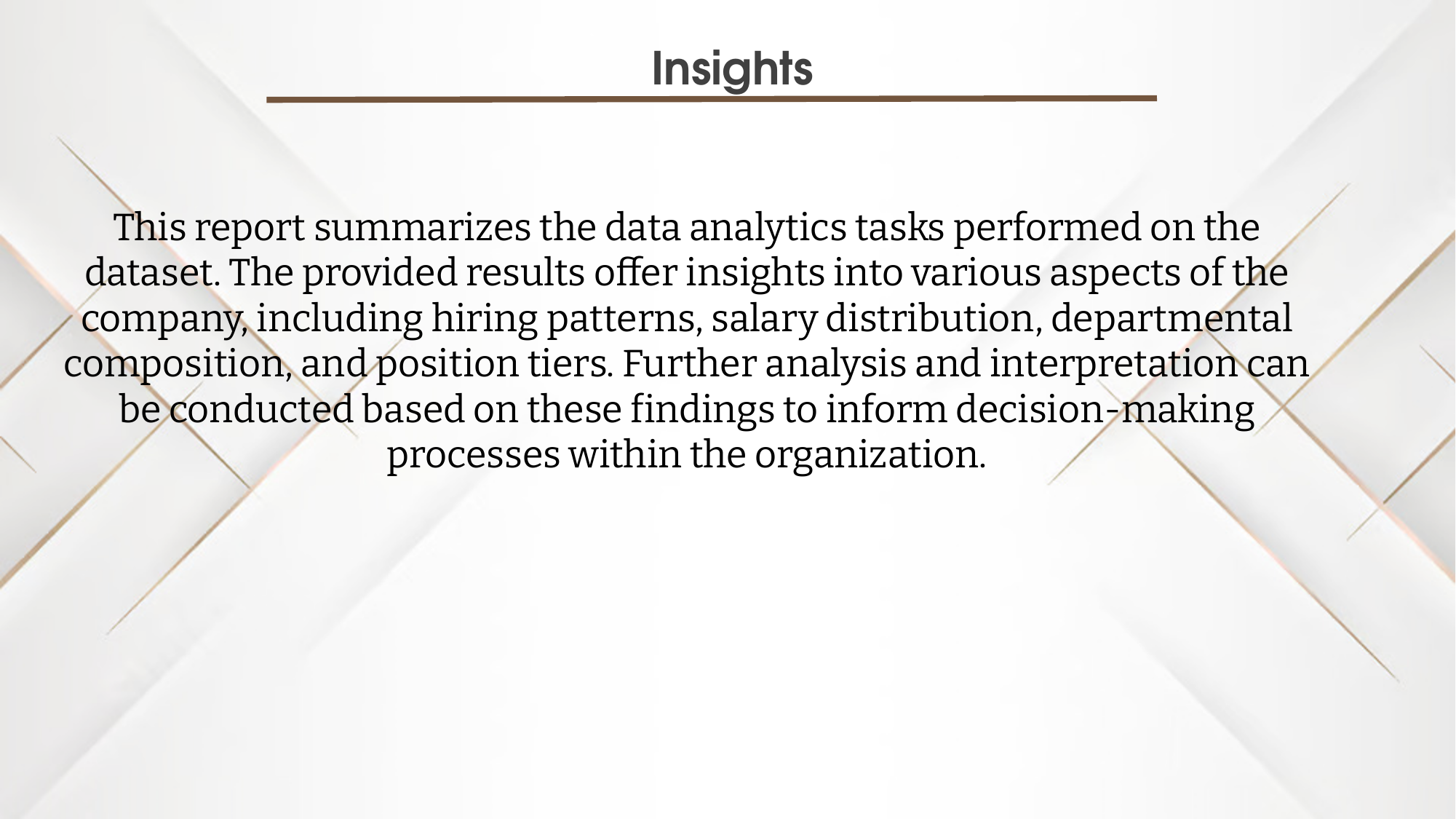

Insights
This report summarizes the data analytics tasks performed on the dataset. The provided results offer insights into various aspects of the company, including hiring patterns, salary distribution, departmental composition, and position tiers. Further analysis and interpretation can be conducted based on these findings to inform decision-making processes within the organization.